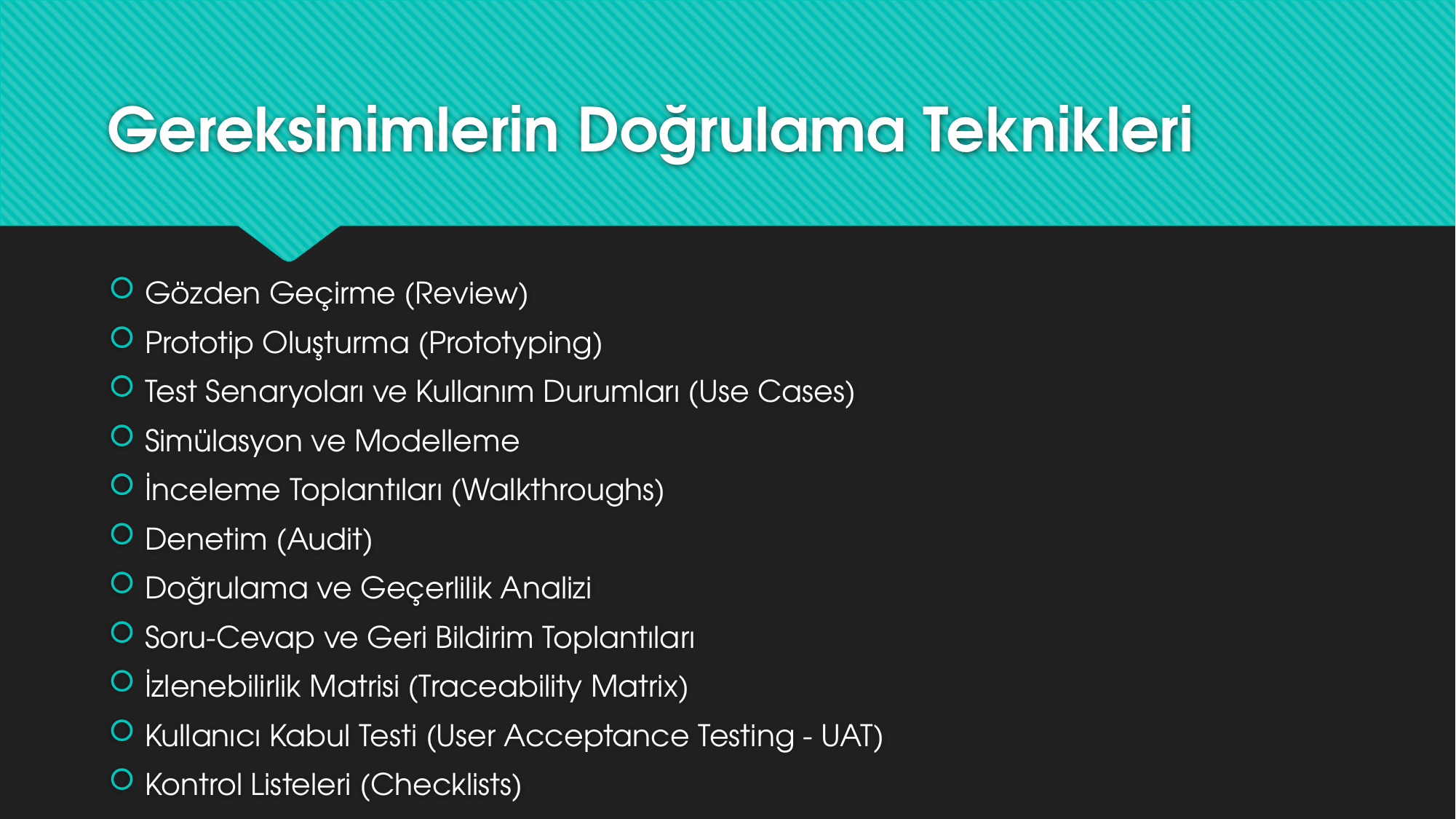

# Gereksinimlerin Doğrulama Teknikleri
Gözden Geçirme (Review)
Prototip Oluşturma (Prototyping)
Test Senaryoları ve Kullanım Durumları (Use Cases)
Simülasyon ve Modelleme
İnceleme Toplantıları (Walkthroughs)
Denetim (Audit)
Doğrulama ve Geçerlilik Analizi
Soru-Cevap ve Geri Bildirim Toplantıları
İzlenebilirlik Matrisi (Traceability Matrix)
Kullanıcı Kabul Testi (User Acceptance Testing - UAT)
Kontrol Listeleri (Checklists)